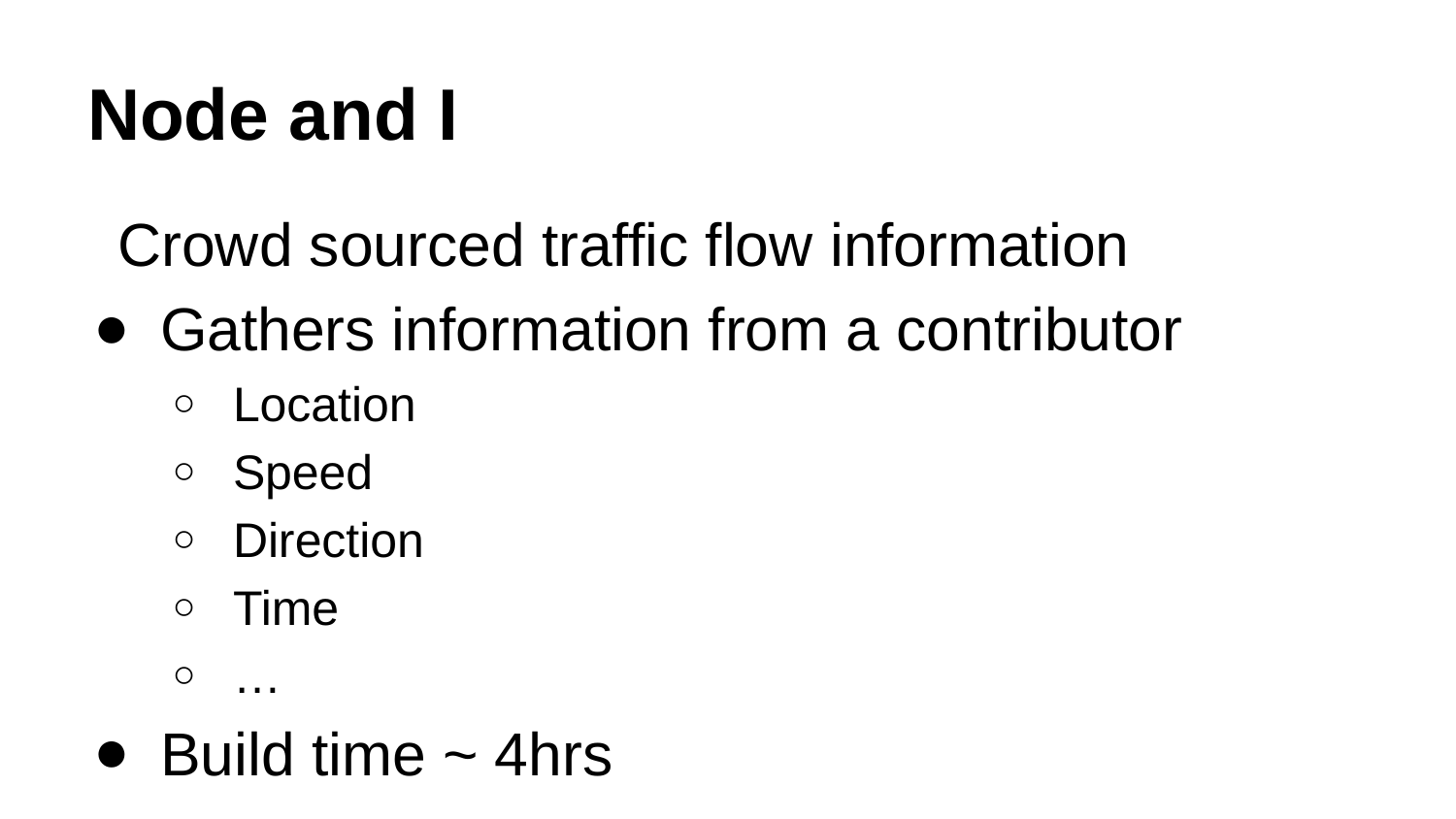

# Node and I
Crowd sourced traffic flow information
Gathers information from a contributor
Location
Speed
Direction
Time
…
Build time ~ 4hrs